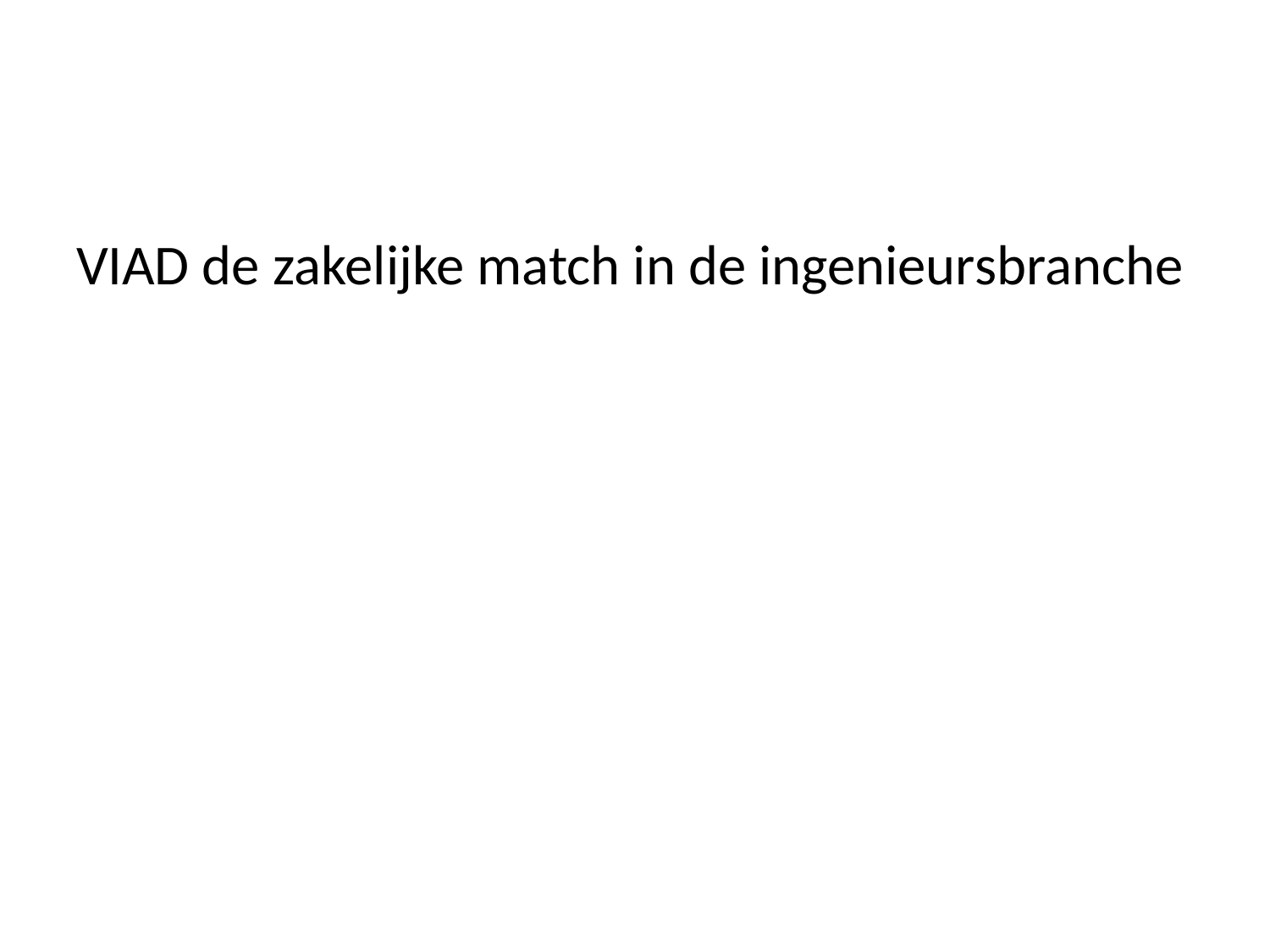

VIAD de zakelijke match in de ingenieursbranche